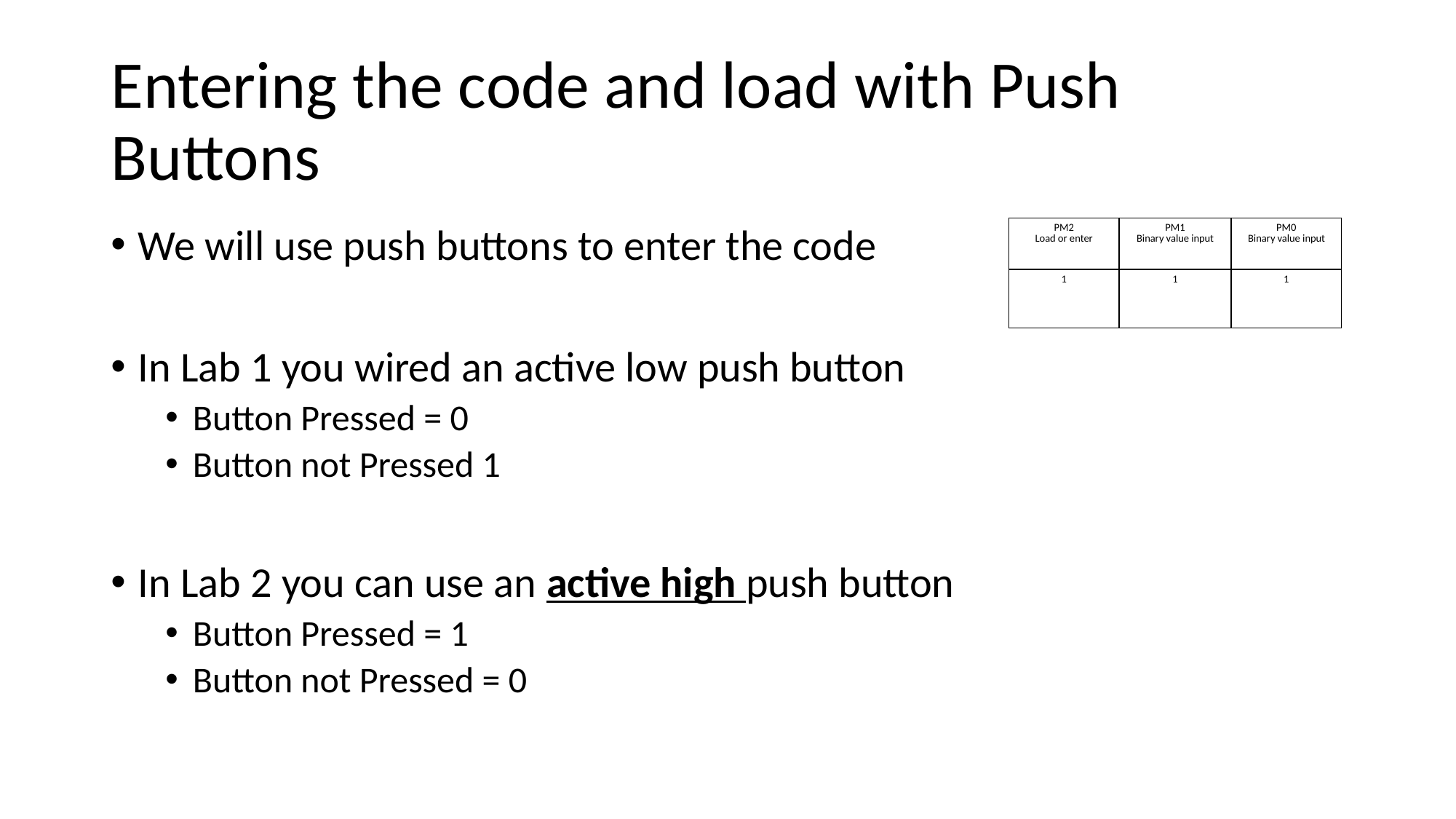

# Entering the code and load with Push Buttons
We will use push buttons to enter the code

In Lab 1 you wired an active low push button
Button Pressed = 0
Button not Pressed 1

In Lab 2 you can use an active high push button
Button Pressed = 1
Button not Pressed = 0
| PM2 Load or enter | PM1 Binary value input | PM0 Binary value input |
| --- | --- | --- |
| 1 | 1 | 1 |